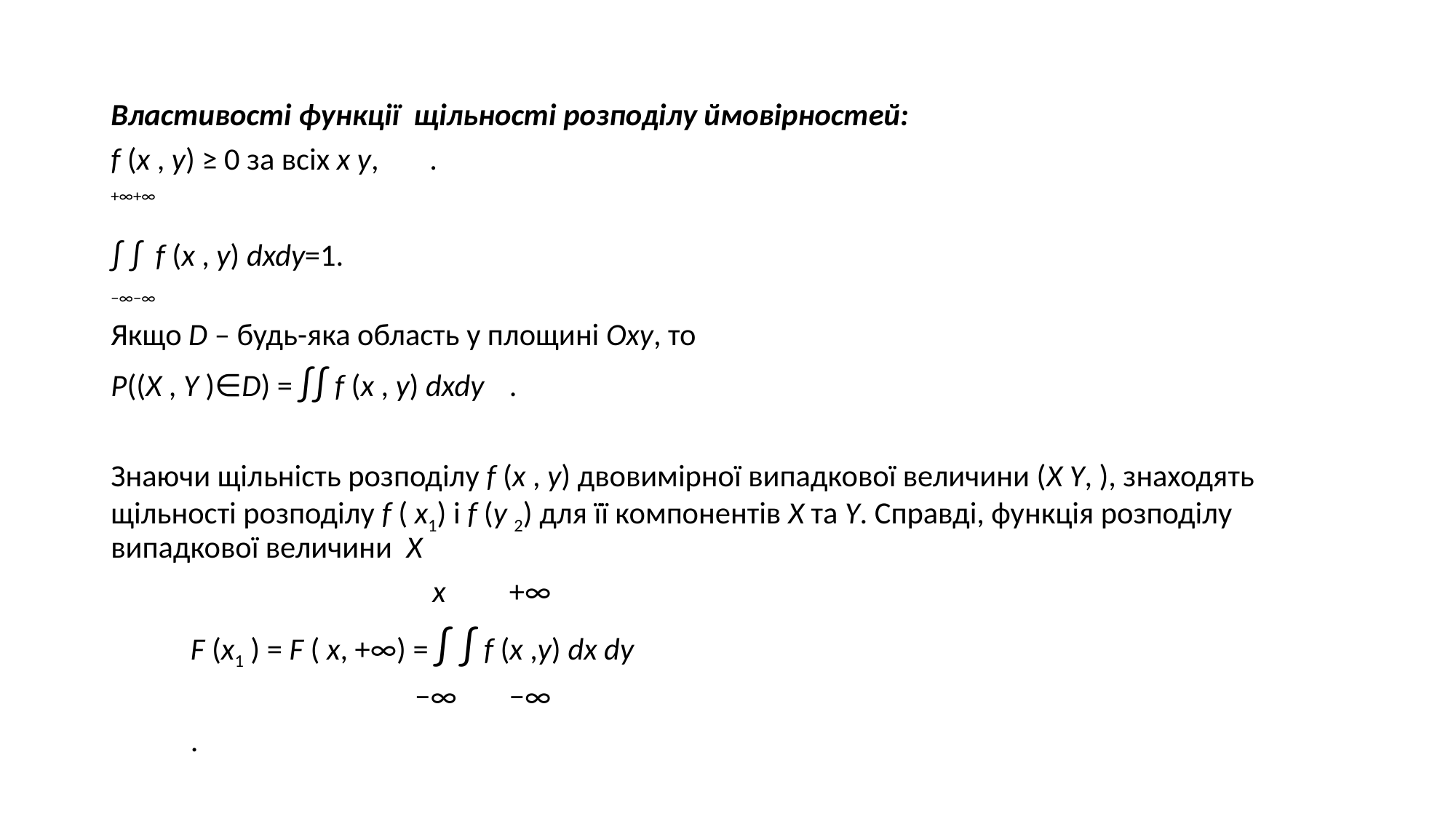

#
Властивості функції  щільності розподілу ймовірностей:
f (x , y) ≥ 0 за всіх x y,	.
+∞+∞
∫ ∫ f (x , y) dxdy=1.
−∞−∞
Якщо D – будь-яка область у площині Oxy, то
P((X , Y )∈D) = ∫∫ f (x , y) dxdy	.

Знаючи щільність розподілу f (x , y) двовимірної випадкової величини (X Y, ), знаходять щільності розподілу f ( x1) і f (y 2) для її компонентів X та Y. Справді, функція розподілу випадкової величини  X
	                                   x	+∞
	F (x1 ) = F ( x, +∞) = ∫ ∫ f (x ,y) dx dy
                                            −∞	−∞
	.